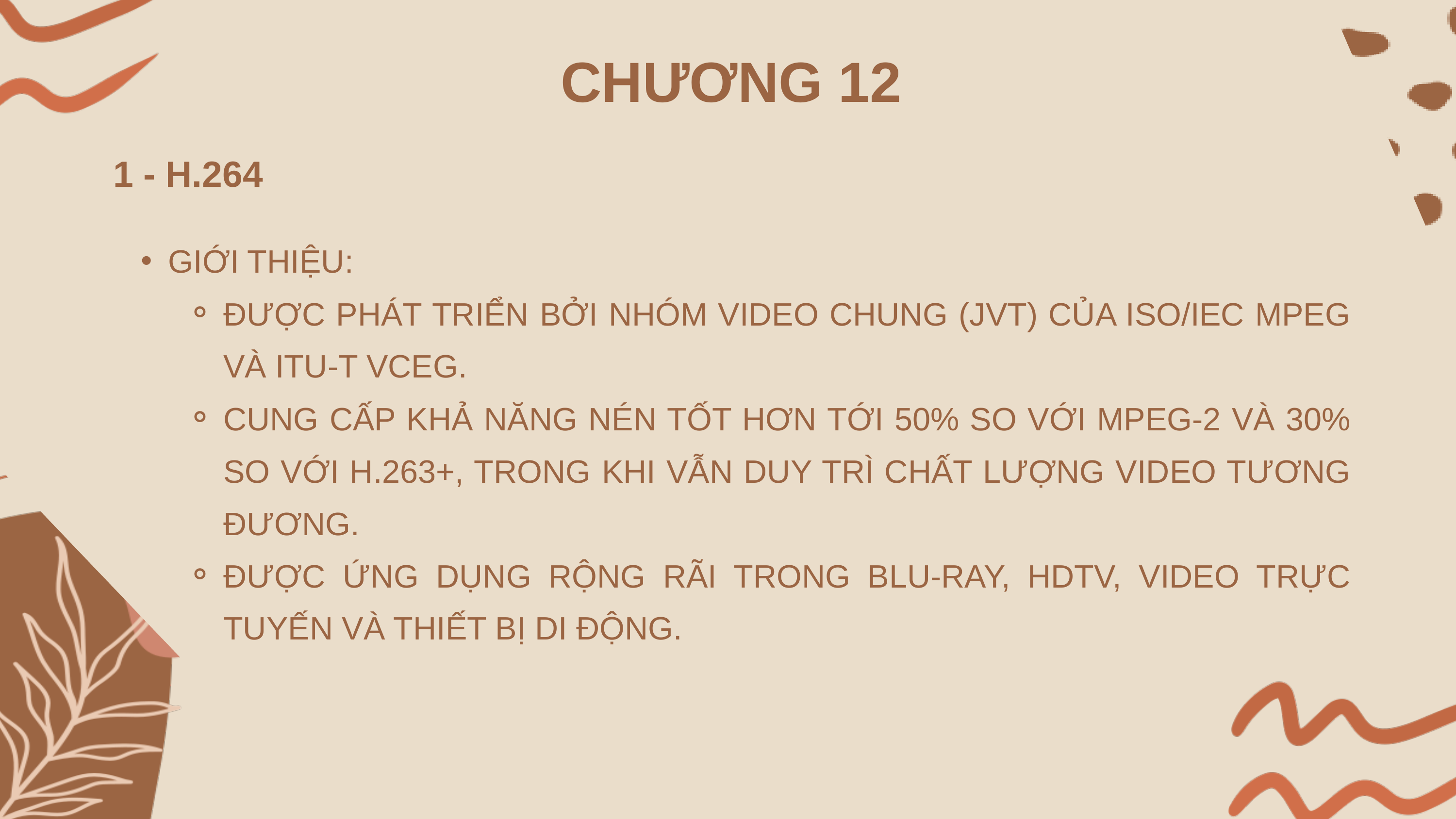

CHƯƠNG 12
1 - H.264
GIỚI THIỆU:
ĐƯỢC PHÁT TRIỂN BỞI NHÓM VIDEO CHUNG (JVT) CỦA ISO/IEC MPEG VÀ ITU-T VCEG.
CUNG CẤP KHẢ NĂNG NÉN TỐT HƠN TỚI 50% SO VỚI MPEG-2 VÀ 30% SO VỚI H.263+, TRONG KHI VẪN DUY TRÌ CHẤT LƯỢNG VIDEO TƯƠNG ĐƯƠNG.
ĐƯỢC ỨNG DỤNG RỘNG RÃI TRONG BLU-RAY, HDTV, VIDEO TRỰC TUYẾN VÀ THIẾT BỊ DI ĐỘNG.